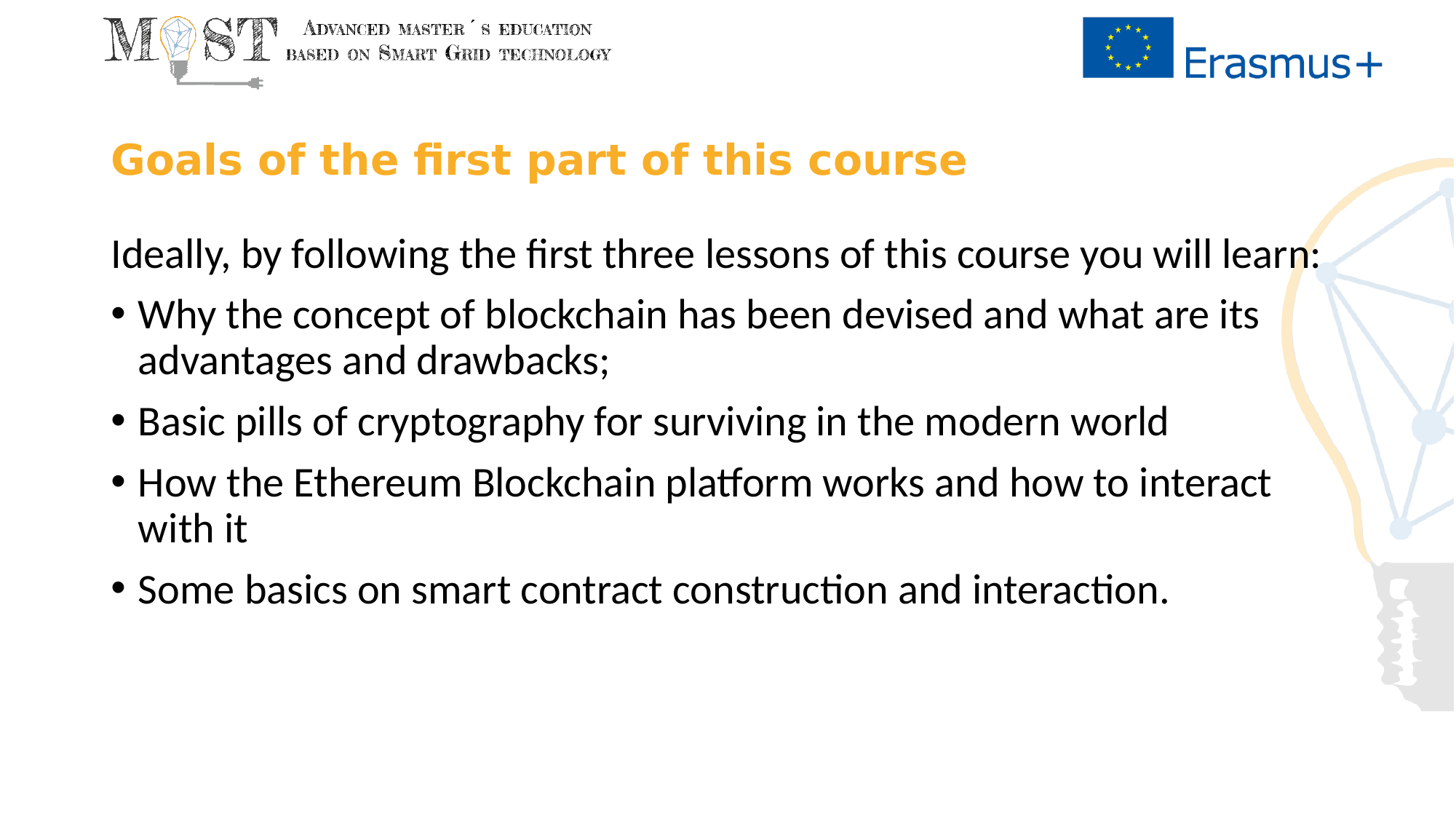

# Goals of the first part of this course
Ideally, by following the first three lessons of this course you will learn:
Why the concept of blockchain has been devised and what are its advantages and drawbacks;
Basic pills of cryptography for surviving in the modern world
How the Ethereum Blockchain platform works and how to interact with it
Some basics on smart contract construction and interaction.